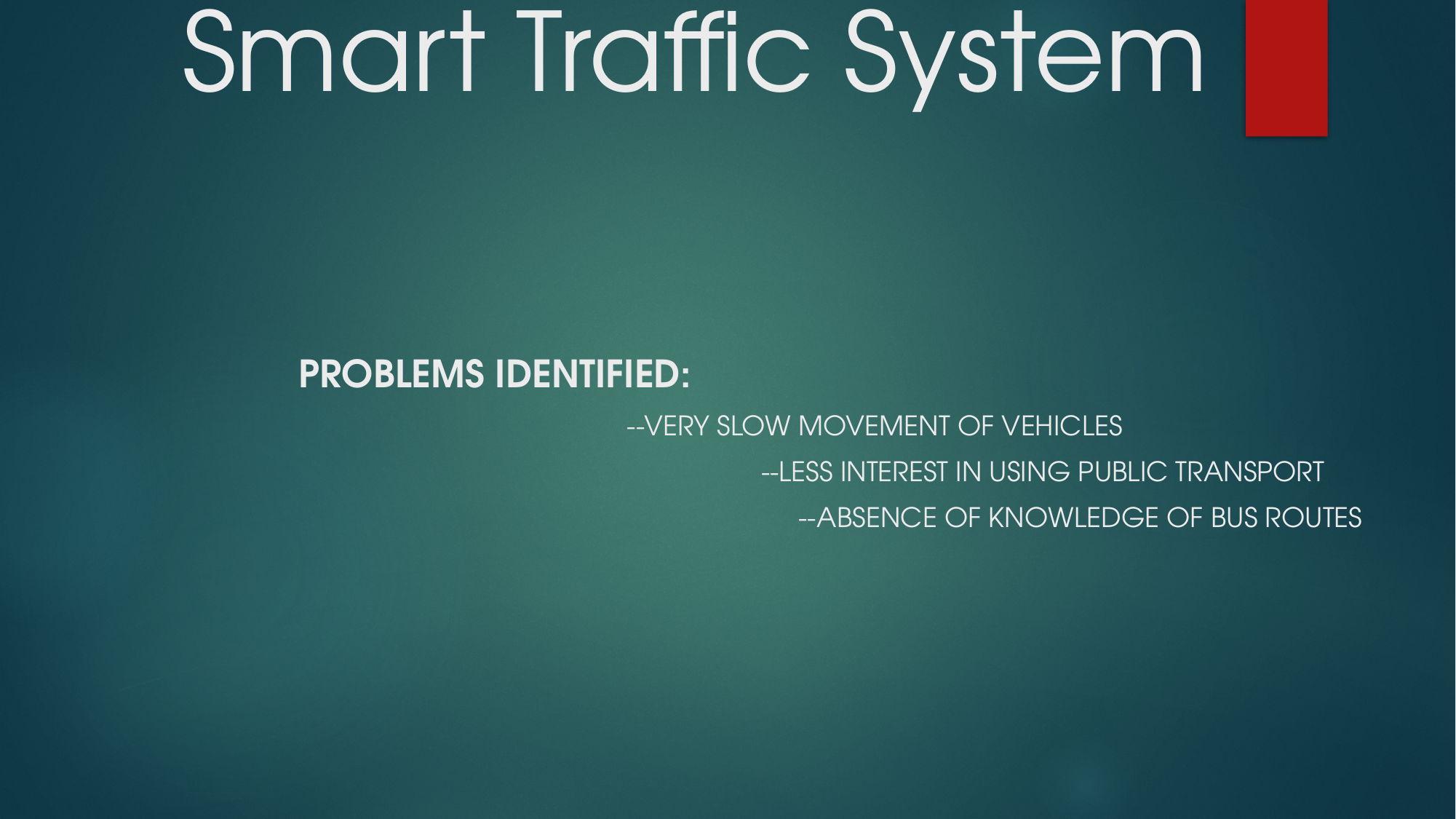

# Smart Traffic System
Problems Identified:
                                            --very slow movement of vehicles
                                                              --less interest in using public transport
                                                                   --absence of knowledge of bus routes